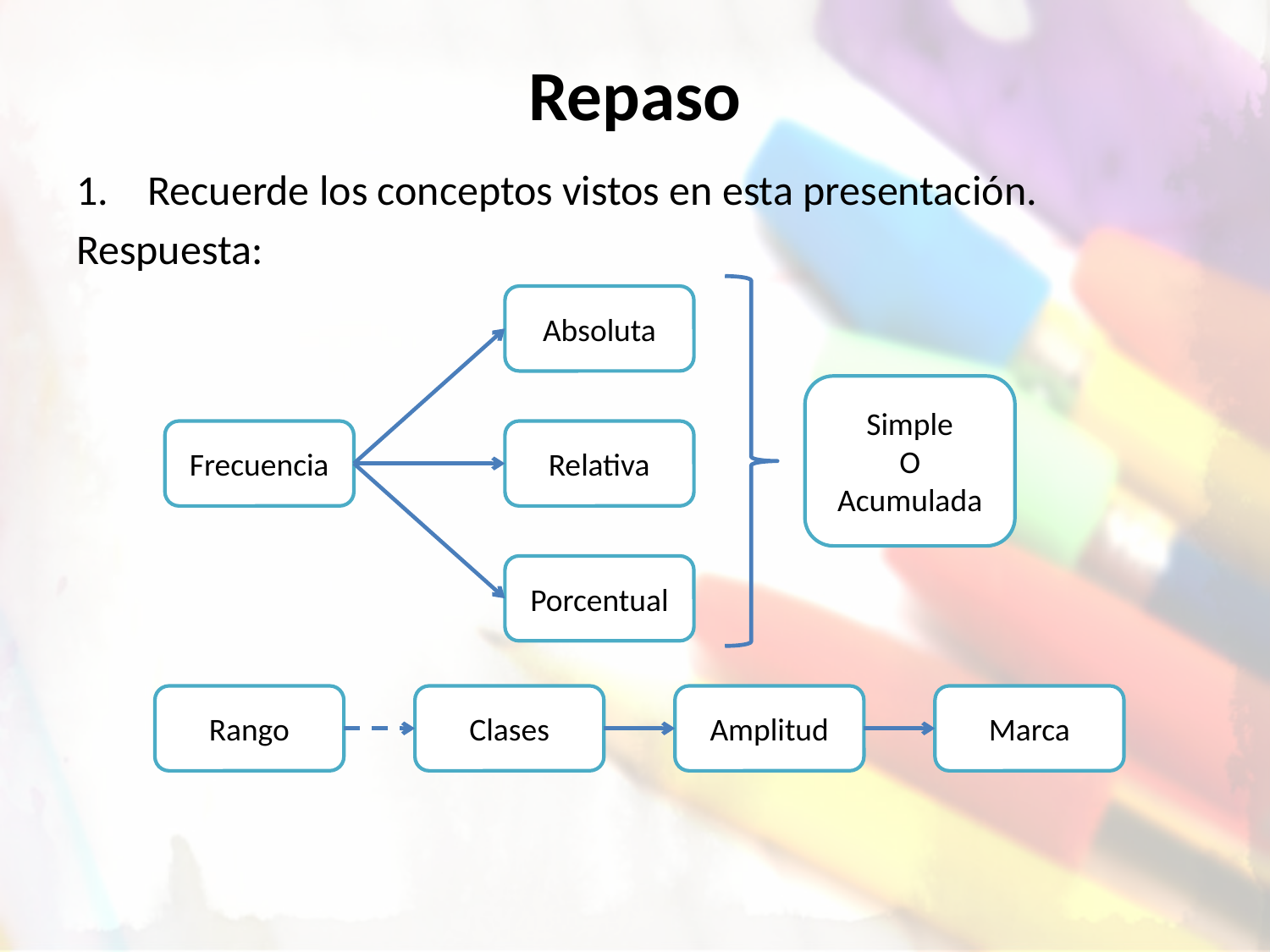

# Repaso
Recuerde los conceptos vistos en esta presentación.
Respuesta:

Absoluta
Simple
O
Acumulada
Frecuencia
Relativa
Porcentual
Rango
Clases
Amplitud
Marca